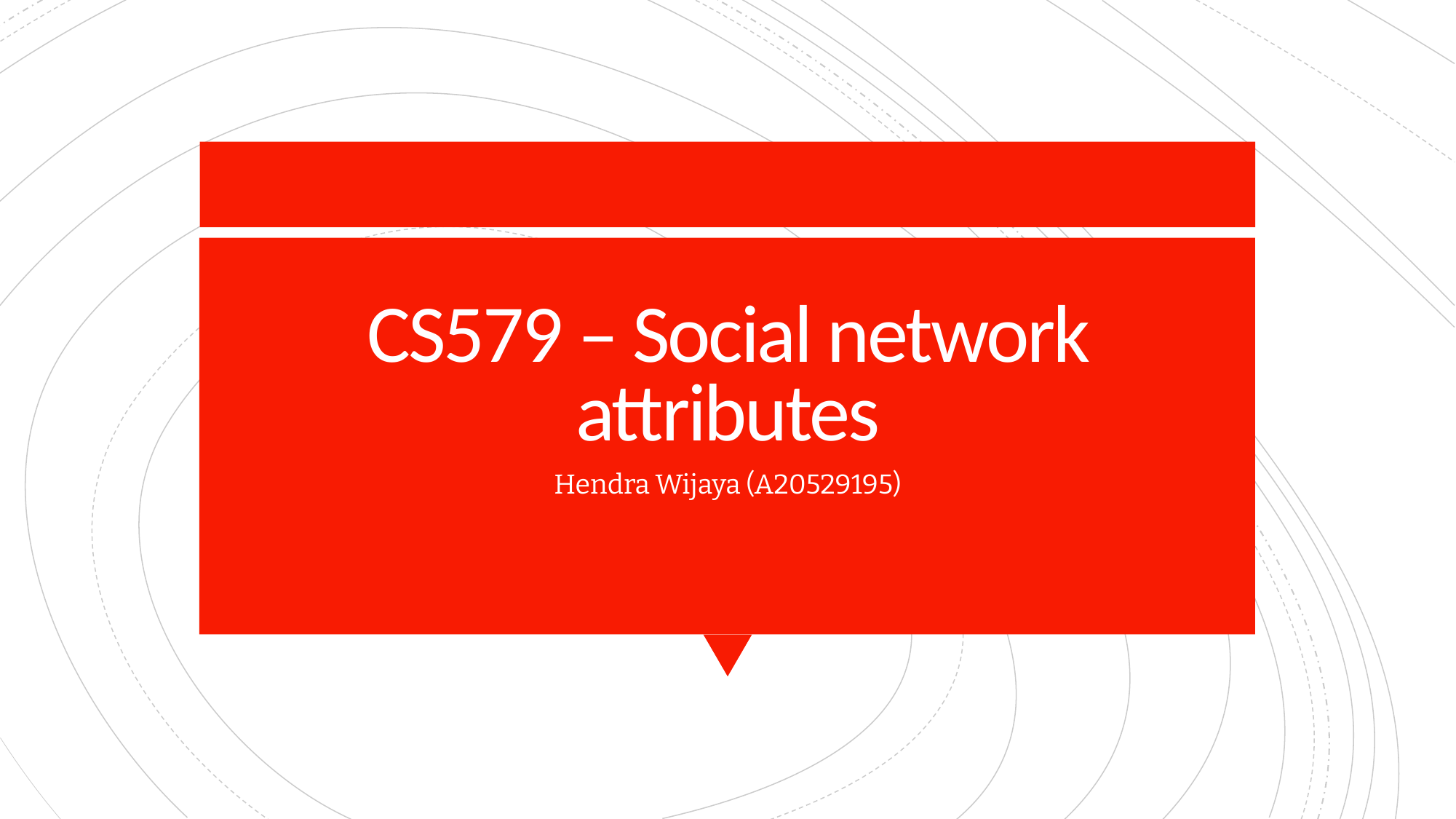

# CS579 – Social network attributes
Hendra Wijaya (A20529195)